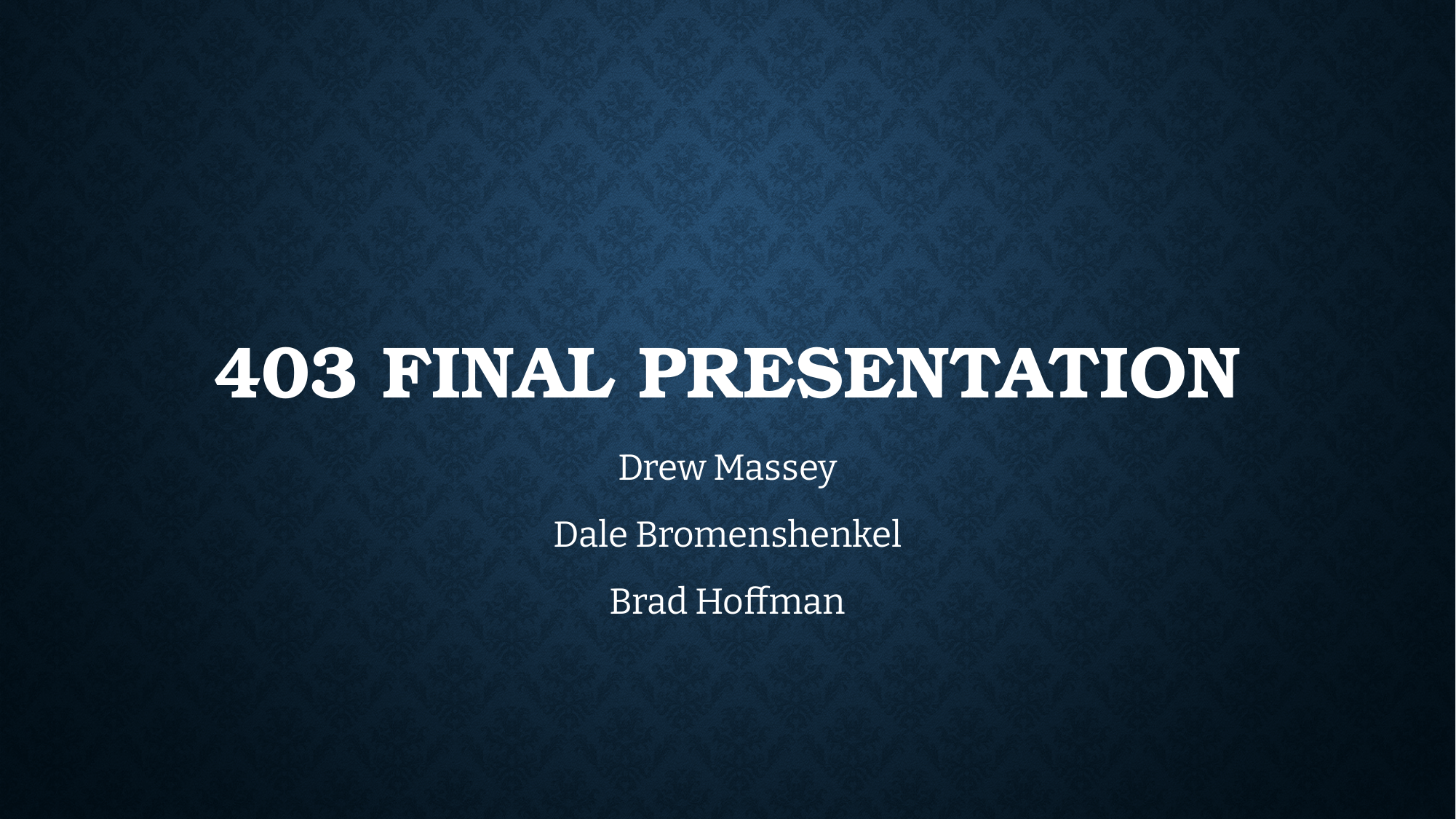

# 403 FINAL PRESENTATION
Drew Massey
Dale Bromenshenkel
Brad Hoffman